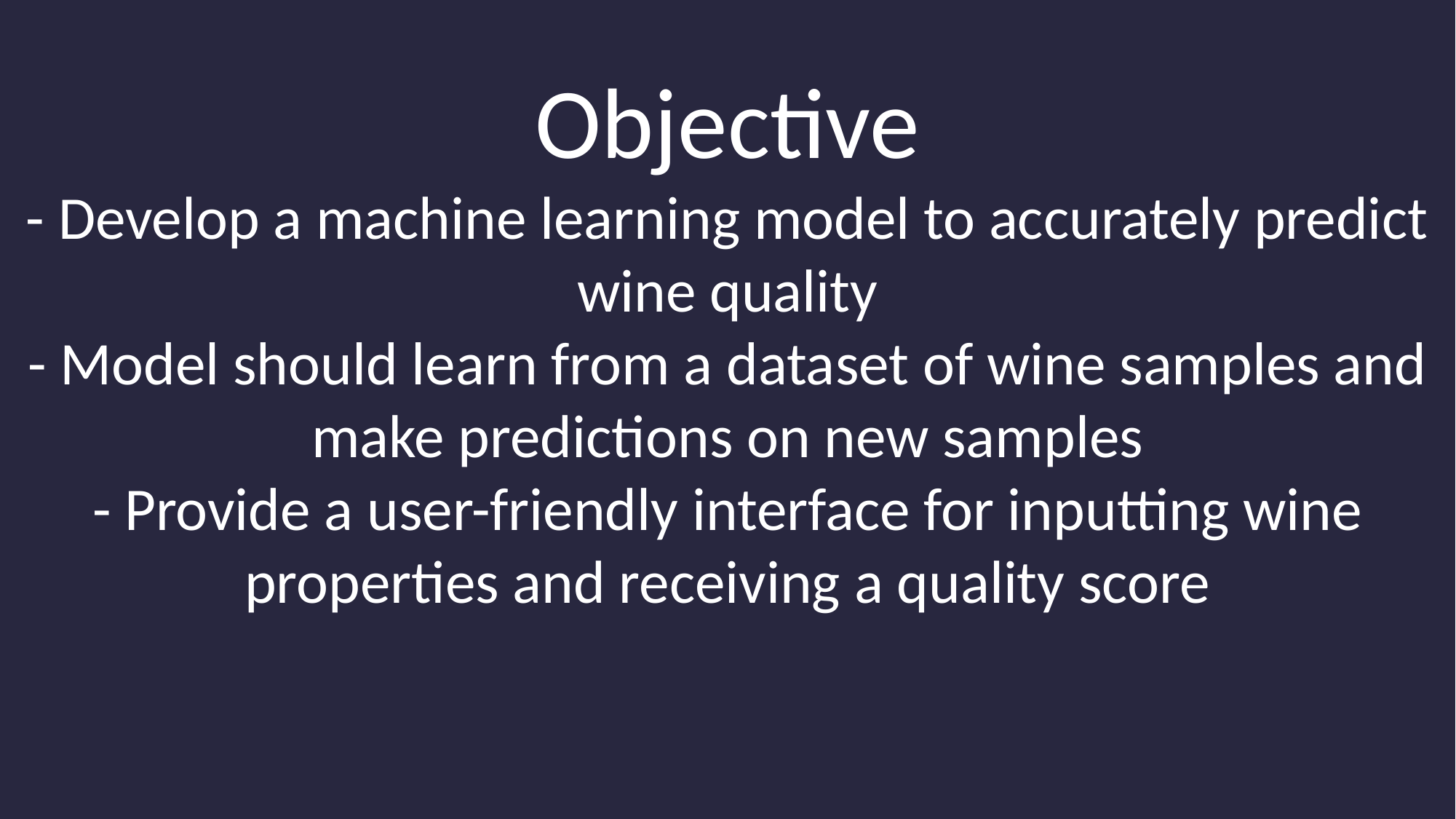

Objective
- Develop a machine learning model to accurately predict wine quality
- Model should learn from a dataset of wine samples and make predictions on new samples
- Provide a user-friendly interface for inputting wine properties and receiving a quality score